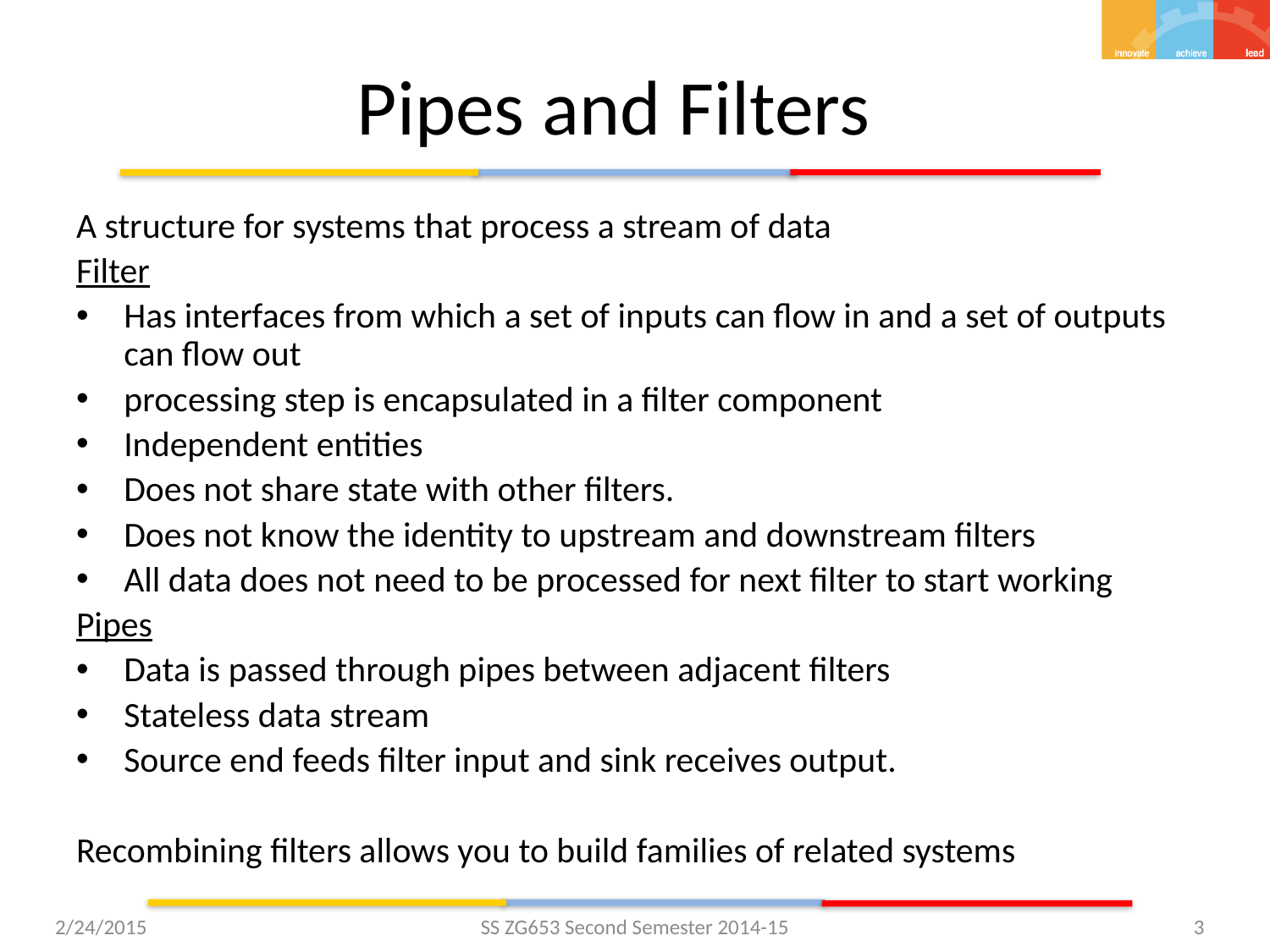

# Pipes and Filters
A structure for systems that process a stream of data
Filter
Has interfaces from which a set of inputs can flow in and a set of outputs can flow out
processing step is encapsulated in a filter component
Independent entities
Does not share state with other filters.
Does not know the identity to upstream and downstream filters
All data does not need to be processed for next filter to start working
Pipes
Data is passed through pipes between adjacent filters
Stateless data stream
Source end feeds filter input and sink receives output.

Recombining filters allows you to build families of related systems

2/24/2015
SS ZG653 Second Semester 2014-15
3